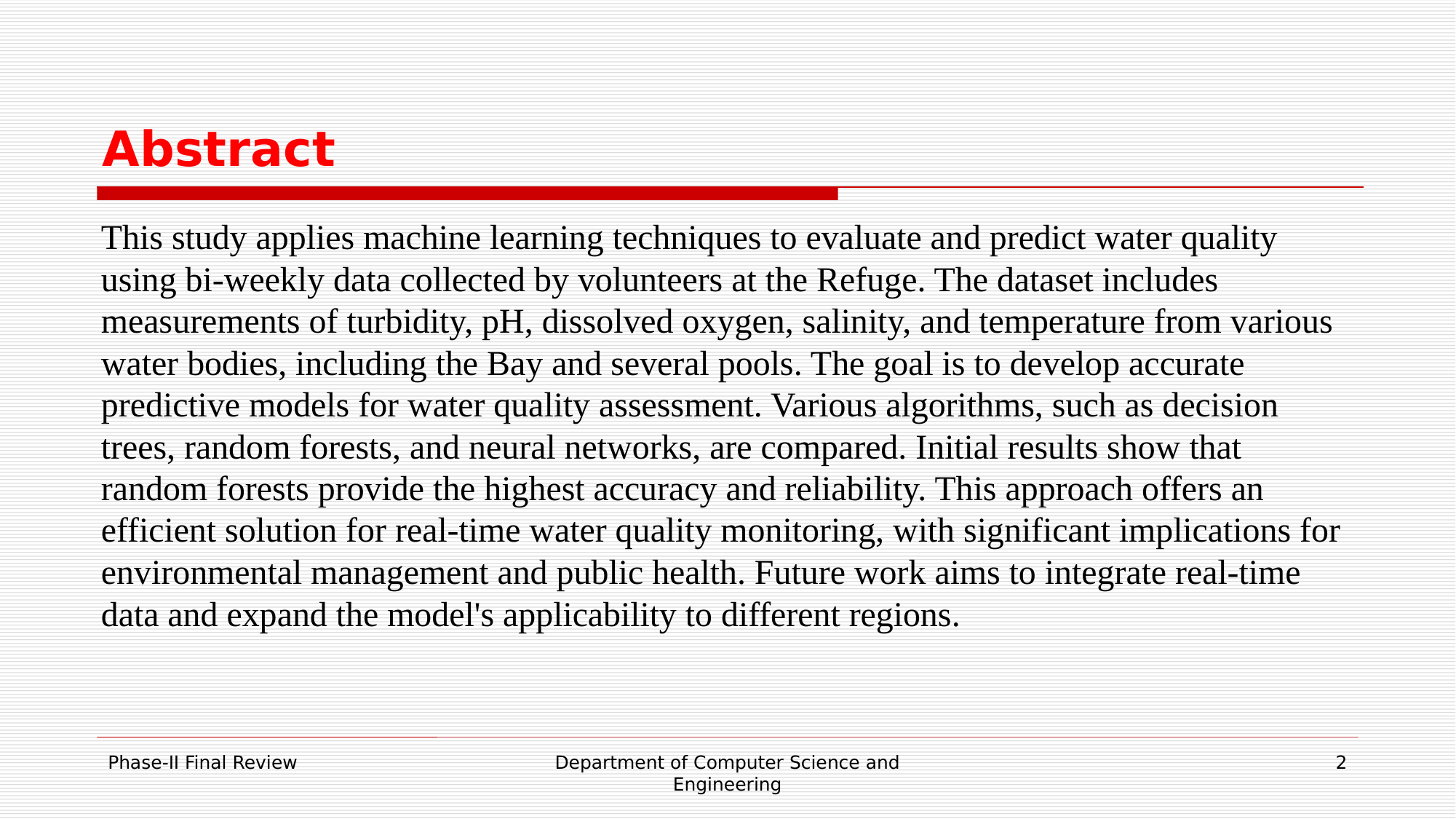

# Abstract
This study applies machine learning techniques to evaluate and predict water quality using bi-weekly data collected by volunteers at the Refuge. The dataset includes measurements of turbidity, pH, dissolved oxygen, salinity, and temperature from various water bodies, including the Bay and several pools. The goal is to develop accurate predictive models for water quality assessment. Various algorithms, such as decision trees, random forests, and neural networks, are compared. Initial results show that random forests provide the highest accuracy and reliability. This approach offers an efficient solution for real-time water quality monitoring, with significant implications for environmental management and public health. Future work aims to integrate real-time data and expand the model's applicability to different regions.
Phase-II Final Review
Department of Computer Science and Engineering
2